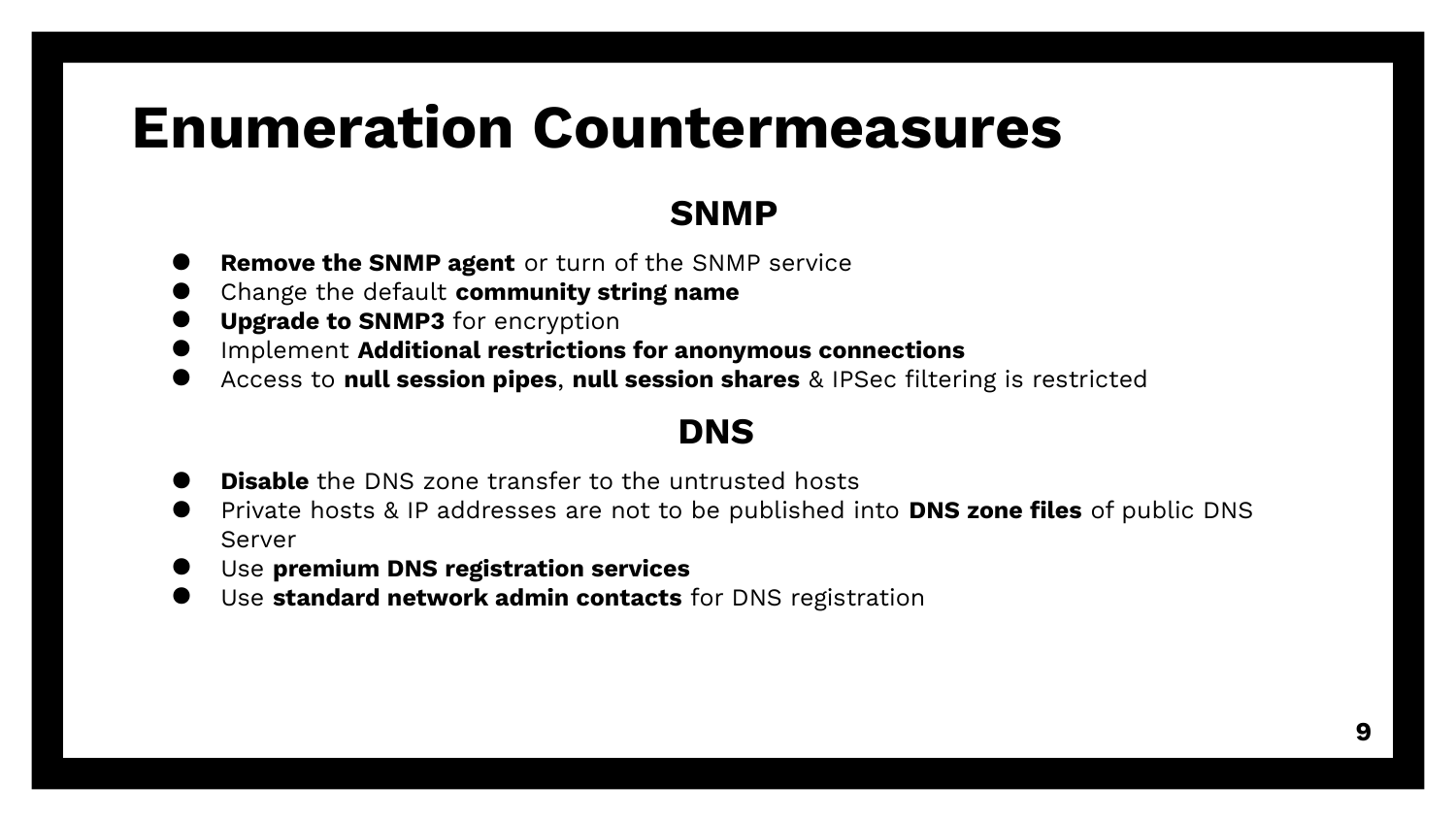

# Enumeration Countermeasures
SNMP

Remove the SNMP agent or turn of the SNMP service
Change the default community string name
Upgrade to SNMP3 for encryption
Implement Additional restrictions for anonymous connections
Access to null session pipes, null session shares & IPSec filtering is restricted
DNS

Disable the DNS zone transfer to the untrusted hosts
Private hosts & IP addresses are not to be published into DNS zone files of public DNS Server
Use premium DNS registration services
Use standard network admin contacts for DNS registration
9